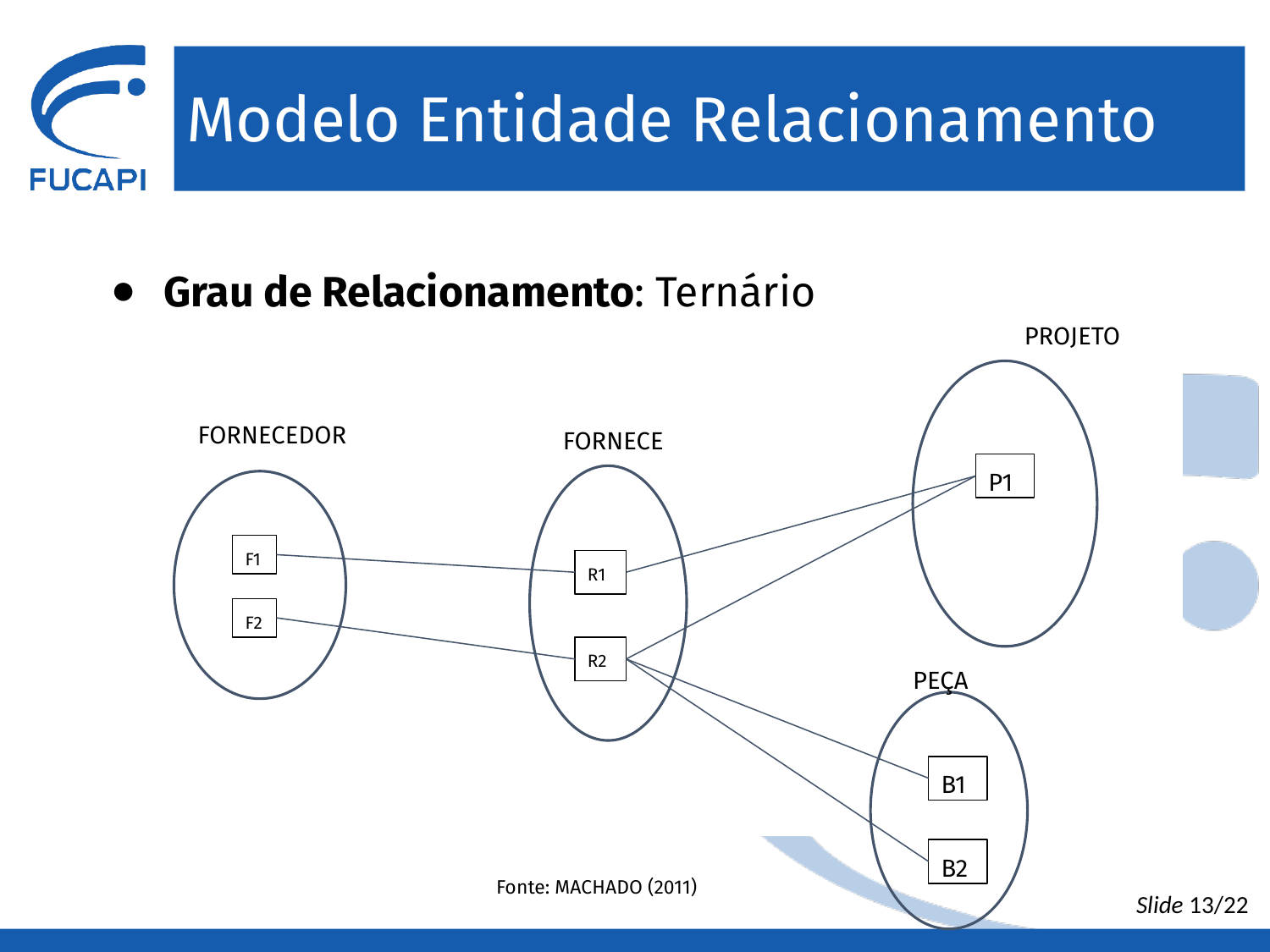

# Modelo Entidade Relacionamento
Grau de Relacionamento: Ternário
PROJETO

FORNECEDOR
FORNECE
P1

F1
R1
F2
R2
PEÇA

B1
B2
Fonte: MACHADO (2011)